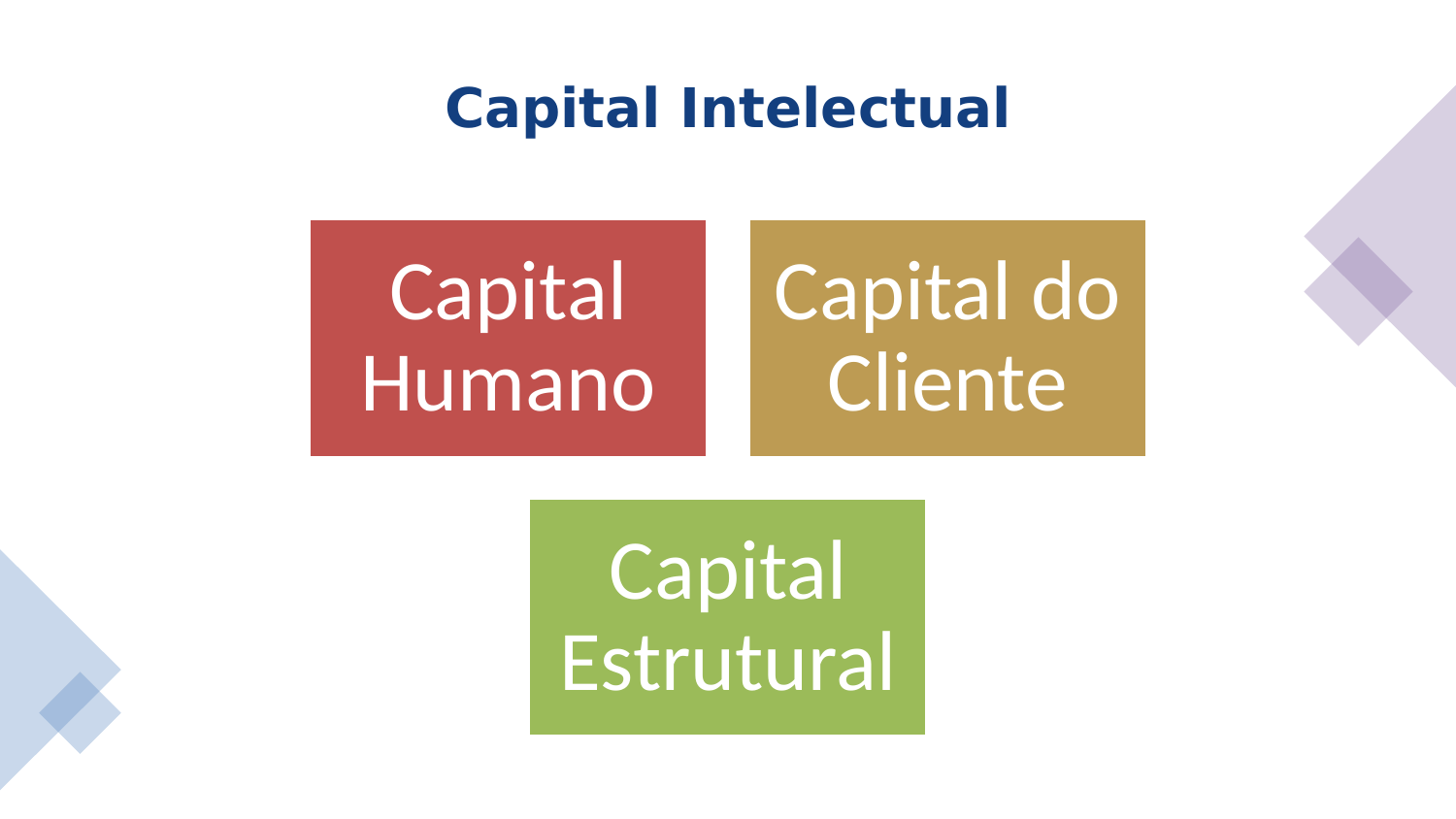

# Capital Intelectual

Capital Humano
Capital do Cliente
Capital Estrutural